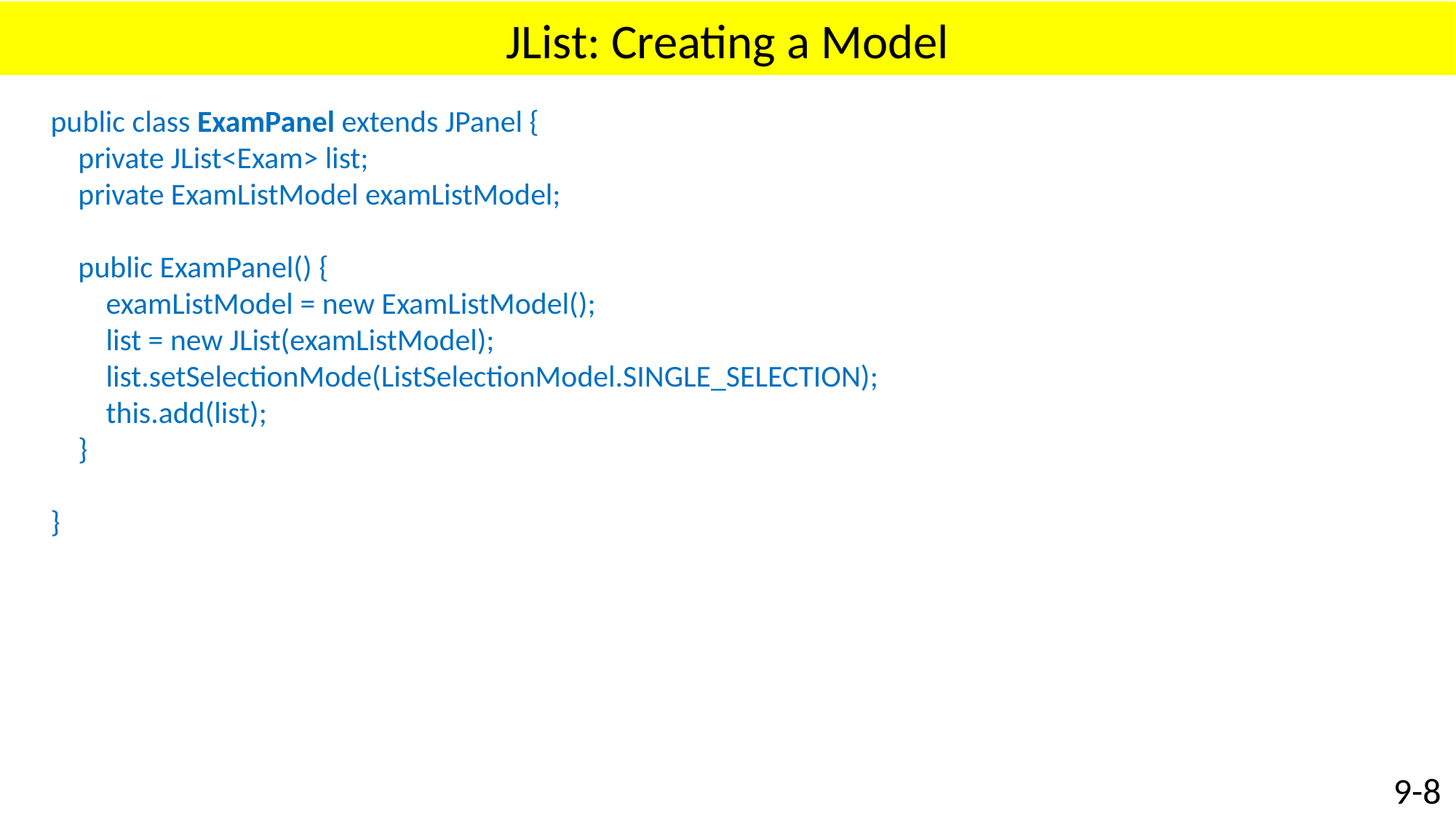

# JList: Creating a Model
public class ExamPanel extends JPanel {
    private JList<Exam> list;
    private ExamListModel examListModel;

    public ExamPanel() {
        examListModel = new ExamListModel();
        list = new JList(examListModel);
        list.setSelectionMode(ListSelectionModel.SINGLE_SELECTION);
        this.add(list);
    }

}

9-8